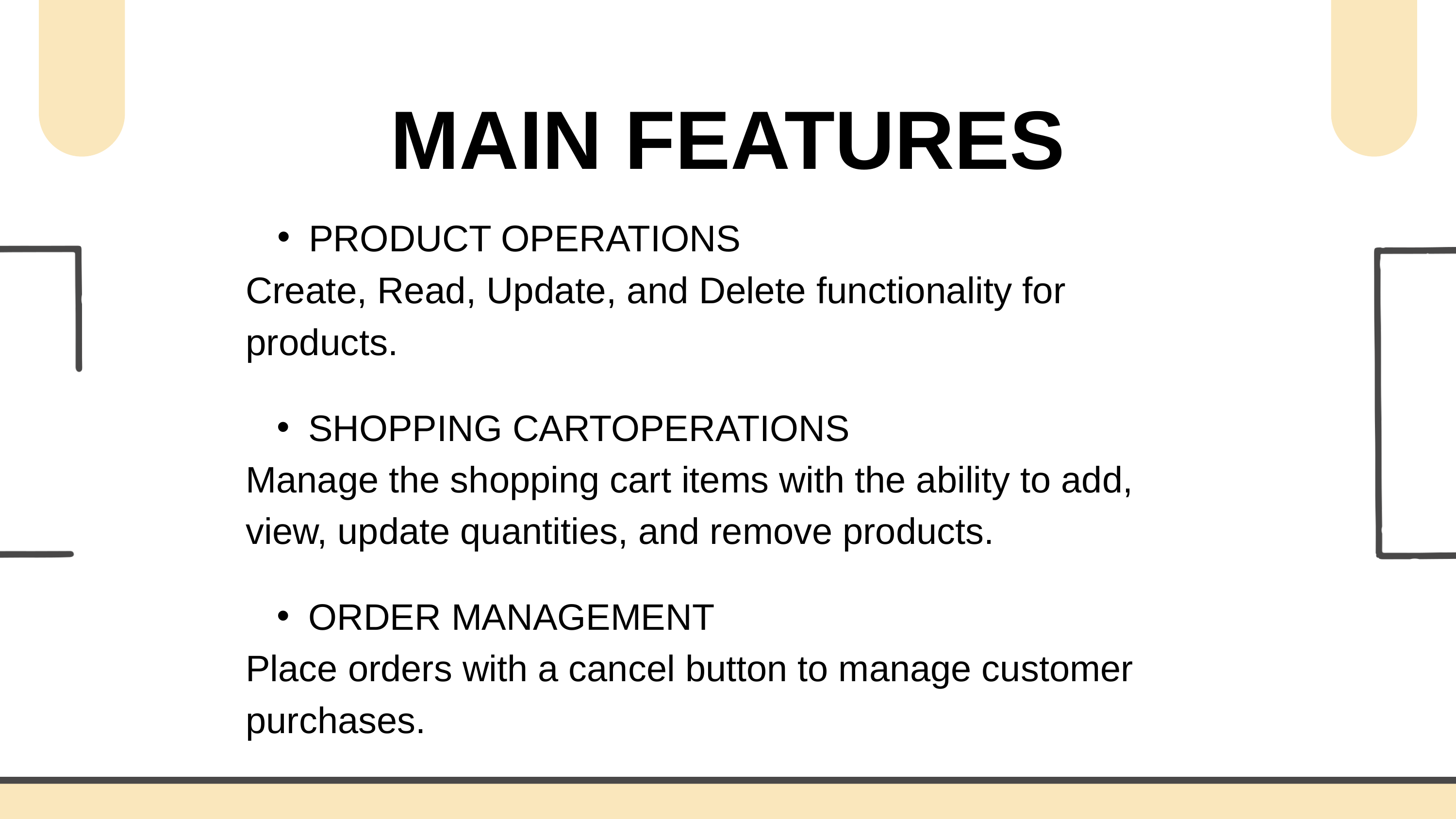

MAIN FEATURES
PRODUCT OPERATIONS
Create, Read, Update, and Delete functionality for products.

SHOPPING CARTOPERATIONS
Manage the shopping cart items with the ability to add, view, update quantities, and remove products.
ORDER MANAGEMENT
Place orders with a cancel button to manage customer purchases.